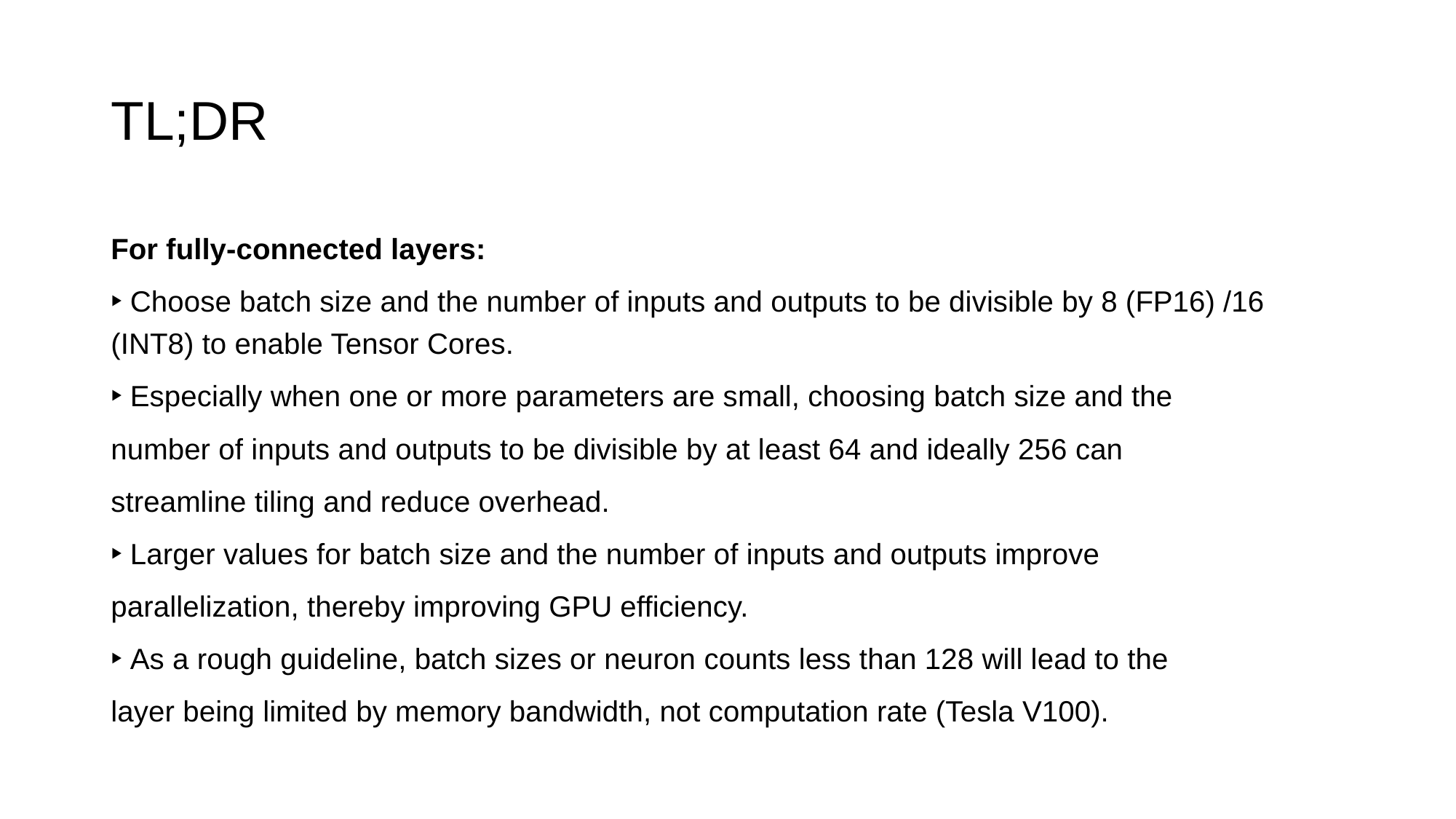

# TL;DR
For fully-connected layers:
‣ Choose batch size and the number of inputs and outputs to be divisible by 8 (FP16) /16 (INT8) to enable Tensor Cores.
‣ Especially when one or more parameters are small, choosing batch size and the
number of inputs and outputs to be divisible by at least 64 and ideally 256 can
streamline tiling and reduce overhead.
‣ Larger values for batch size and the number of inputs and outputs improve
parallelization, thereby improving GPU efficiency.
‣ As a rough guideline, batch sizes or neuron counts less than 128 will lead to the
layer being limited by memory bandwidth, not computation rate (Tesla V100).